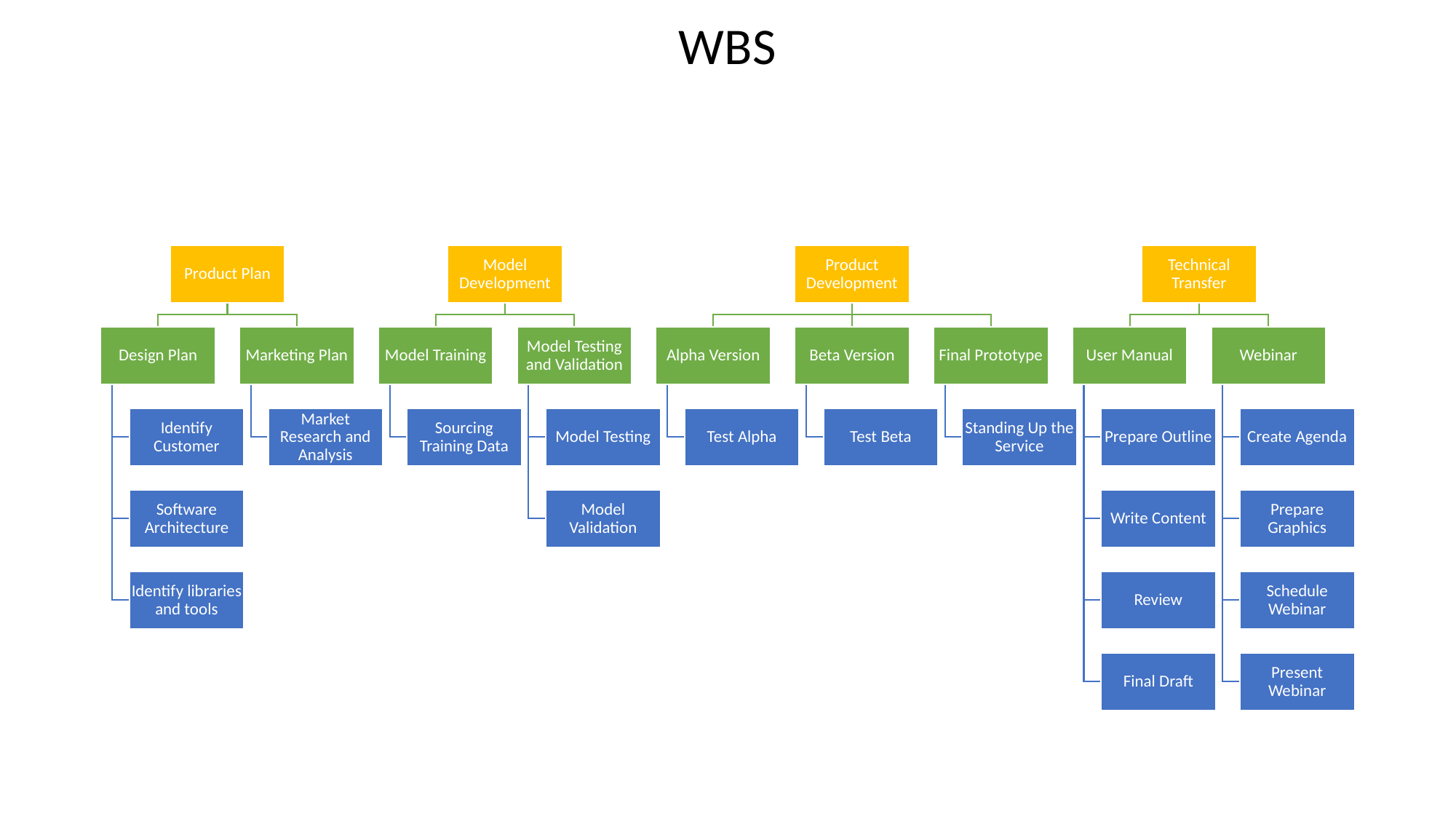

# WBS
Product Plan
Design Plan
Identify Customer
Software Architecture
Identify libraries and tools
Marketing Plan
Market Research and Analysis
Model Development
Model Training
Sourcing Training Data
Model Testing and Validation
Model Testing
Model Validation
Product Development
Alpha Version
Test Alpha
Beta Version
Test Beta
Final Prototype
Standing Up the Service
Technical Transfer
User Manual
Prepare Outline
Write Content
Review
Final Draft
Webinar
Create Agenda
Prepare Graphics
Schedule Webinar
Present Webinar